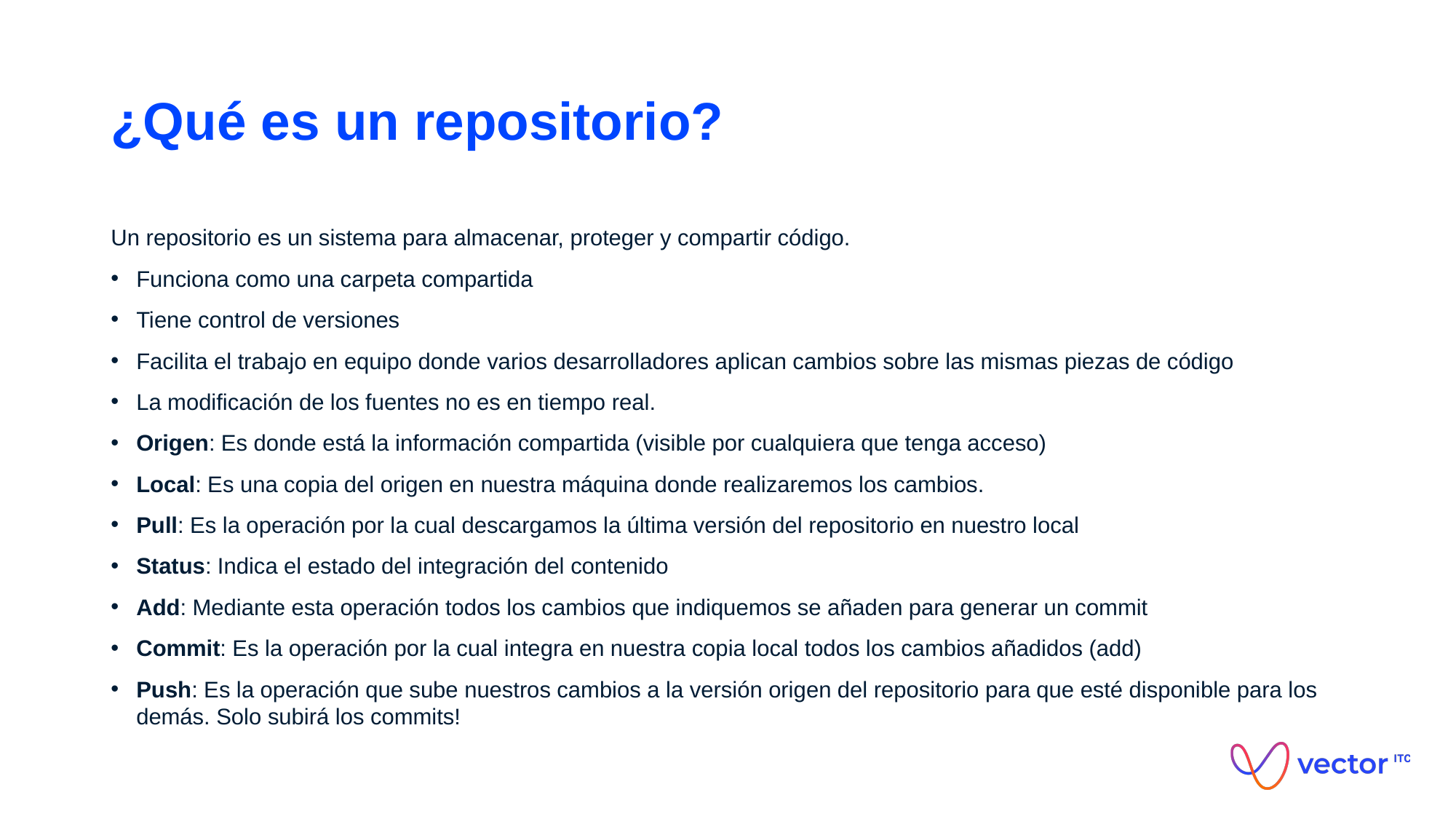

# ¿Qué es un repositorio?
Un repositorio es un sistema para almacenar, proteger y compartir código.
Funciona como una carpeta compartida
Tiene control de versiones
Facilita el trabajo en equipo donde varios desarrolladores aplican cambios sobre las mismas piezas de código
La modificación de los fuentes no es en tiempo real.
Origen: Es donde está la información compartida (visible por cualquiera que tenga acceso)
Local: Es una copia del origen en nuestra máquina donde realizaremos los cambios.
Pull: Es la operación por la cual descargamos la última versión del repositorio en nuestro local
Status: Indica el estado del integración del contenido
Add: Mediante esta operación todos los cambios que indiquemos se añaden para generar un commit
Commit: Es la operación por la cual integra en nuestra copia local todos los cambios añadidos (add)
Push: Es la operación que sube nuestros cambios a la versión origen del repositorio para que esté disponible para los demás. Solo subirá los commits!